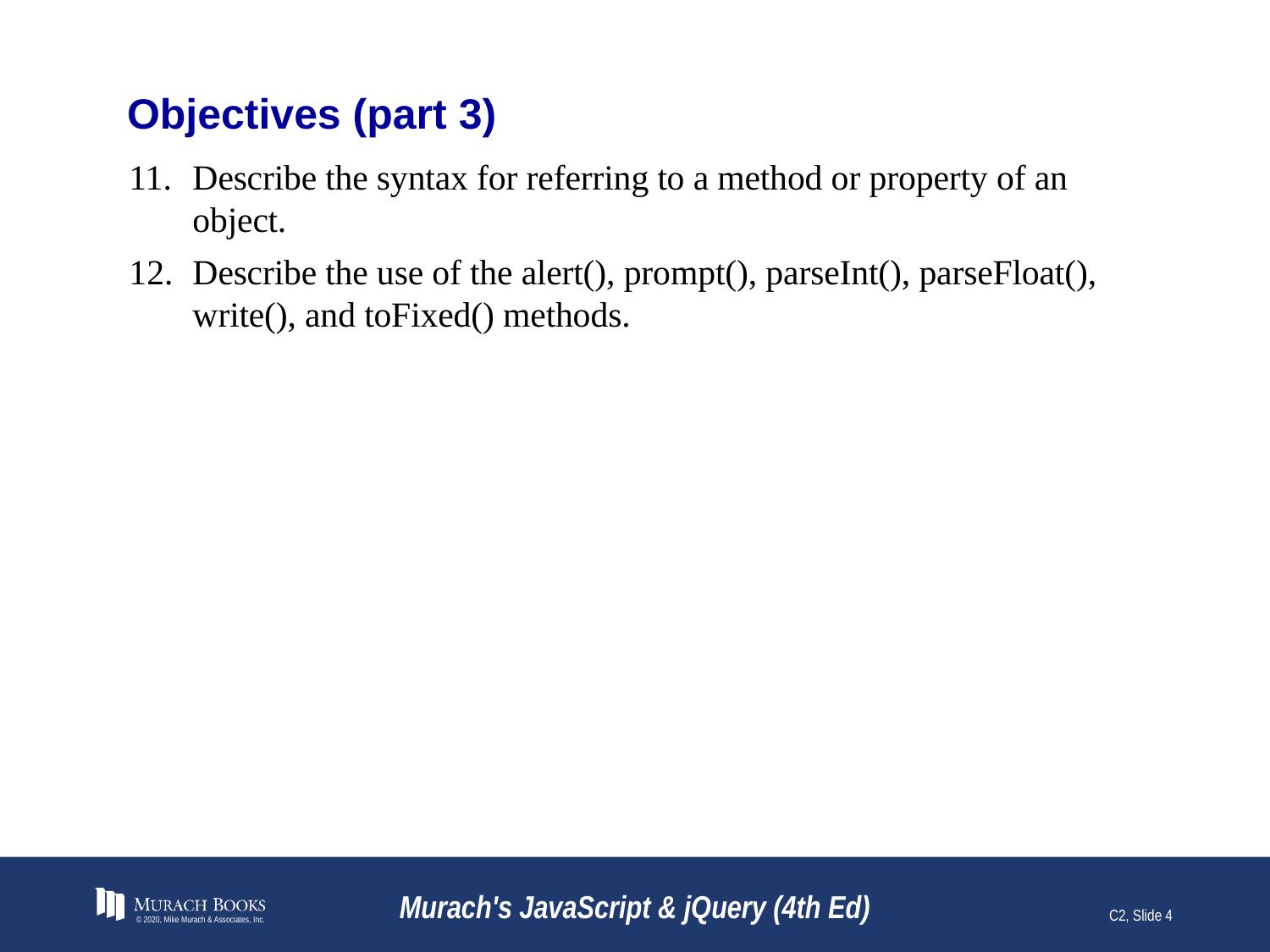

# Objectives (part 3)
Describe the syntax for referring to a method or property of an object.
Describe the use of the alert(), prompt(), parseInt(), parseFloat(), write(), and toFixed() methods.

© 2020, Mike Murach & Associates, Inc.
Murach's JavaScript & jQuery (4th Ed)

C2, Slide 4